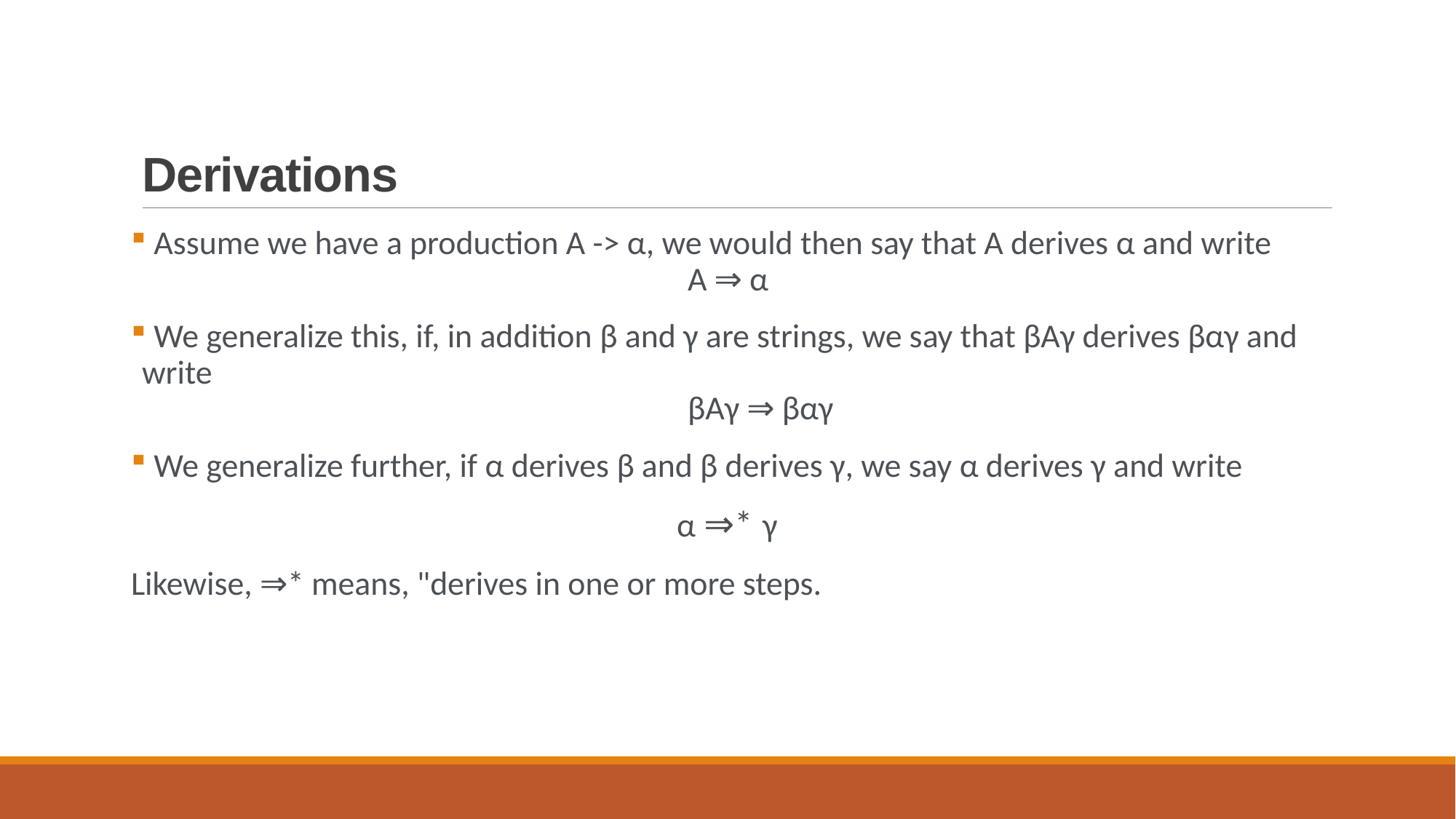

# Derivations
 Assume we have a production A -> α, we would then say that A derives α and write
					A ⇒ α
 We generalize this, if, in addition β and γ are strings, we say that βAγ derives βαγ and write
					βAγ ⇒ βαγ
 We generalize further, if α derives β and β derives γ, we say α derives γ and write
					α ⇒* γ
Likewise, ⇒* means, "derives in one or more steps.